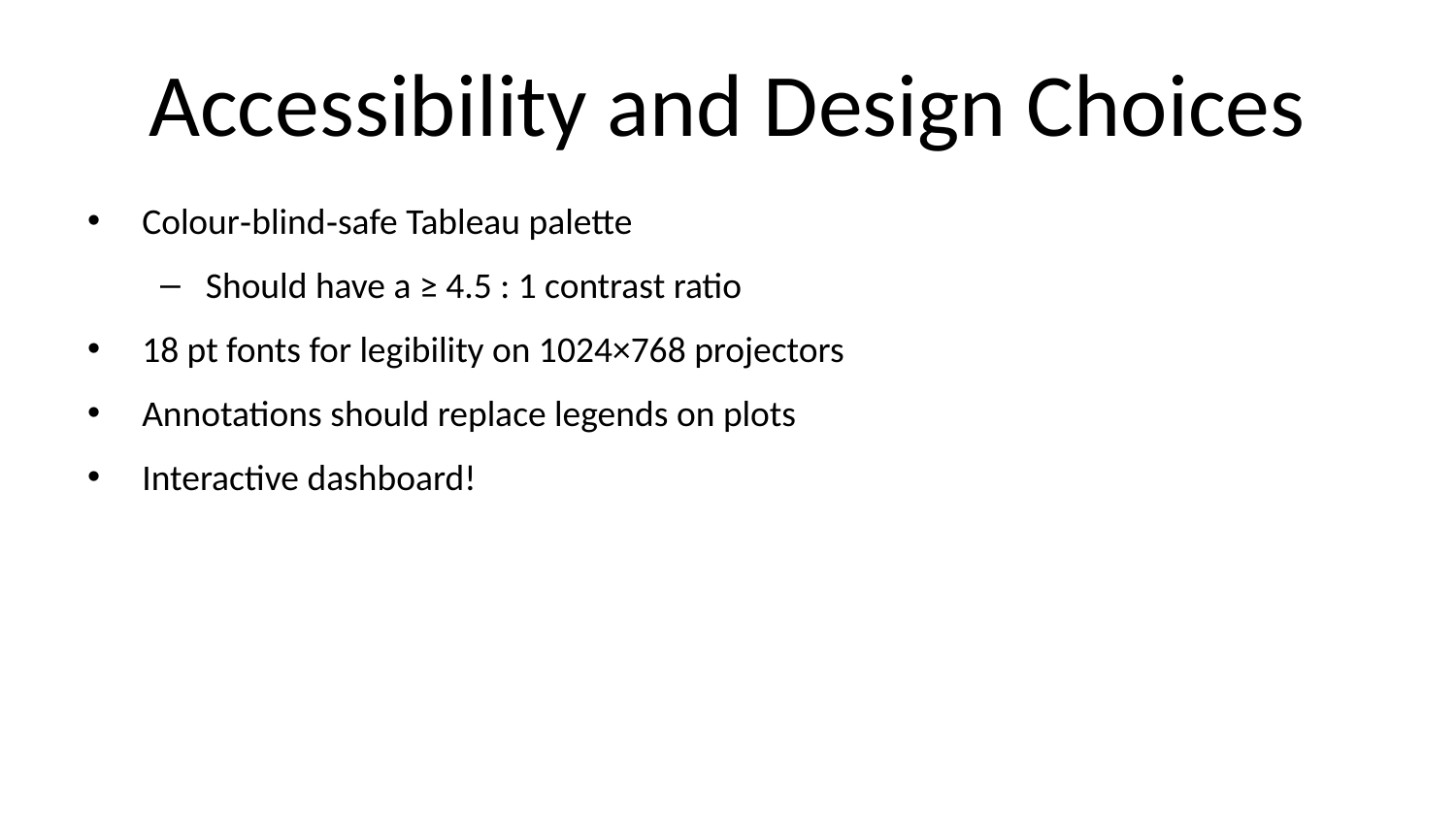

# Accessibility and Design Choices
Colour‑blind‑safe Tableau palette
Should have a ≥ 4.5 : 1 contrast ratio
18 pt fonts for legibility on 1024×768 projectors
Annotations should replace legends on plots
Interactive dashboard!